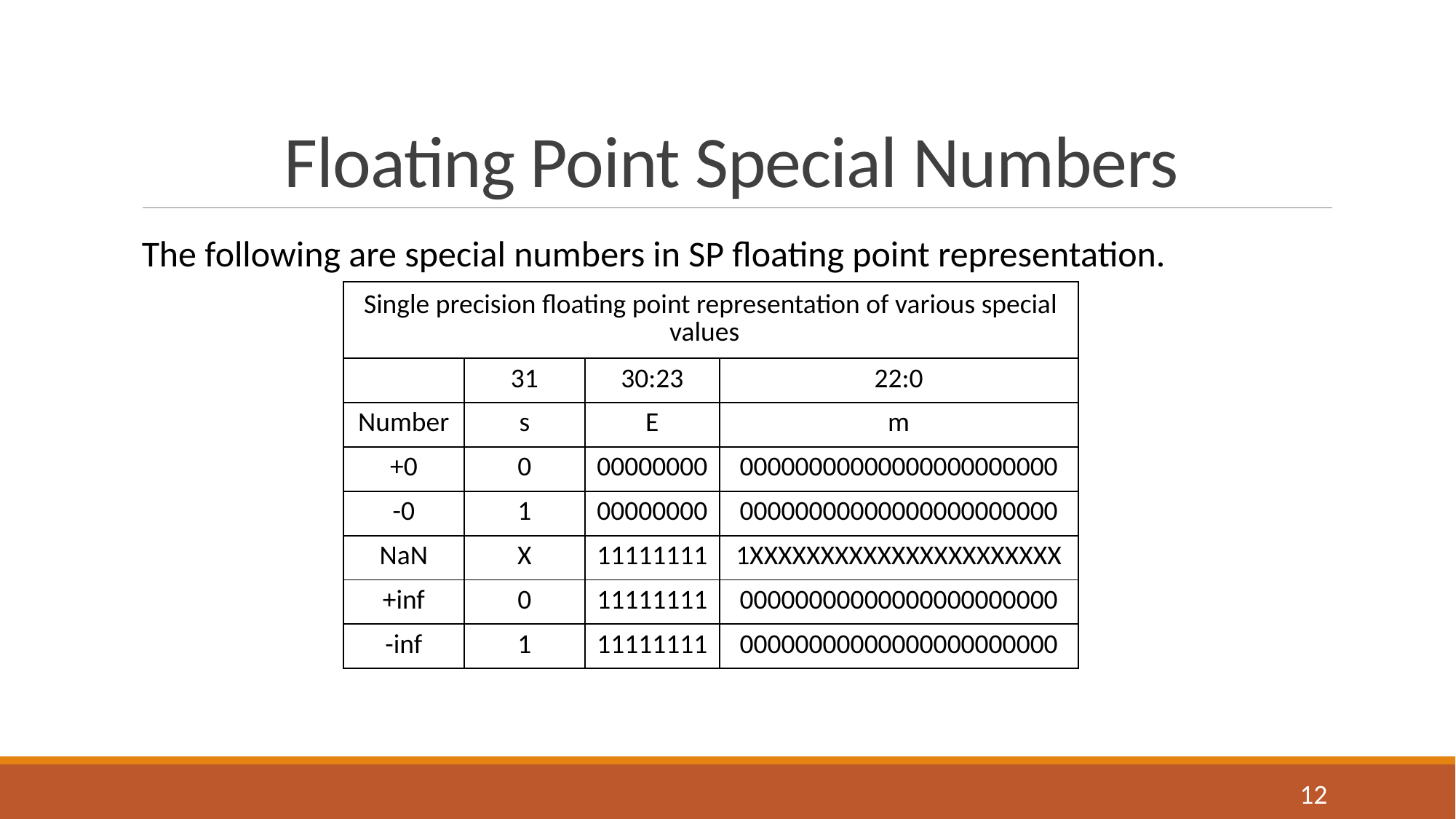

# Floating Point Special Numbers
The following are special numbers in SP floating point representation.
| Single precision floating point representation of various special values | Single precision floating point representation of various special values |  |  |
| --- | --- | --- | --- |
|  | 31 | 30:23 | 22:0 |
| Number | s | E | m |
| +0 | 0 | 00000000 | 00000000000000000000000 |
| -0 | 1 | 00000000 | 00000000000000000000000 |
| NaN | X | 11111111 | 1XXXXXXXXXXXXXXXXXXXXXX |
| +inf | 0 | 11111111 | 00000000000000000000000 |
| -inf | 1 | 11111111 | 00000000000000000000000 |
12